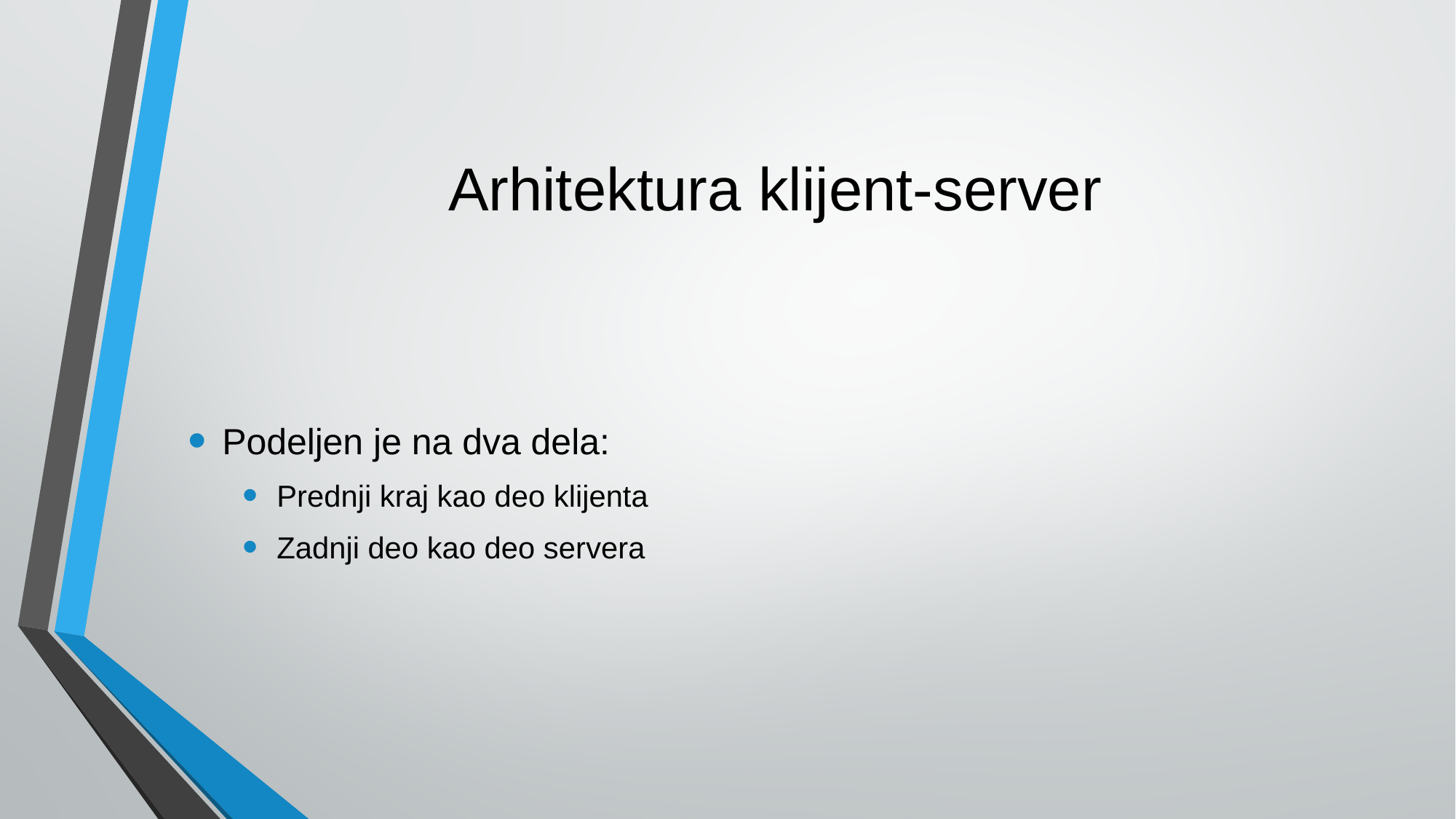

# Arhitektura klijent-server
Podeljen je na dva dela:
Prednji kraj kao deo klijenta
Zadnji deo kao deo servera